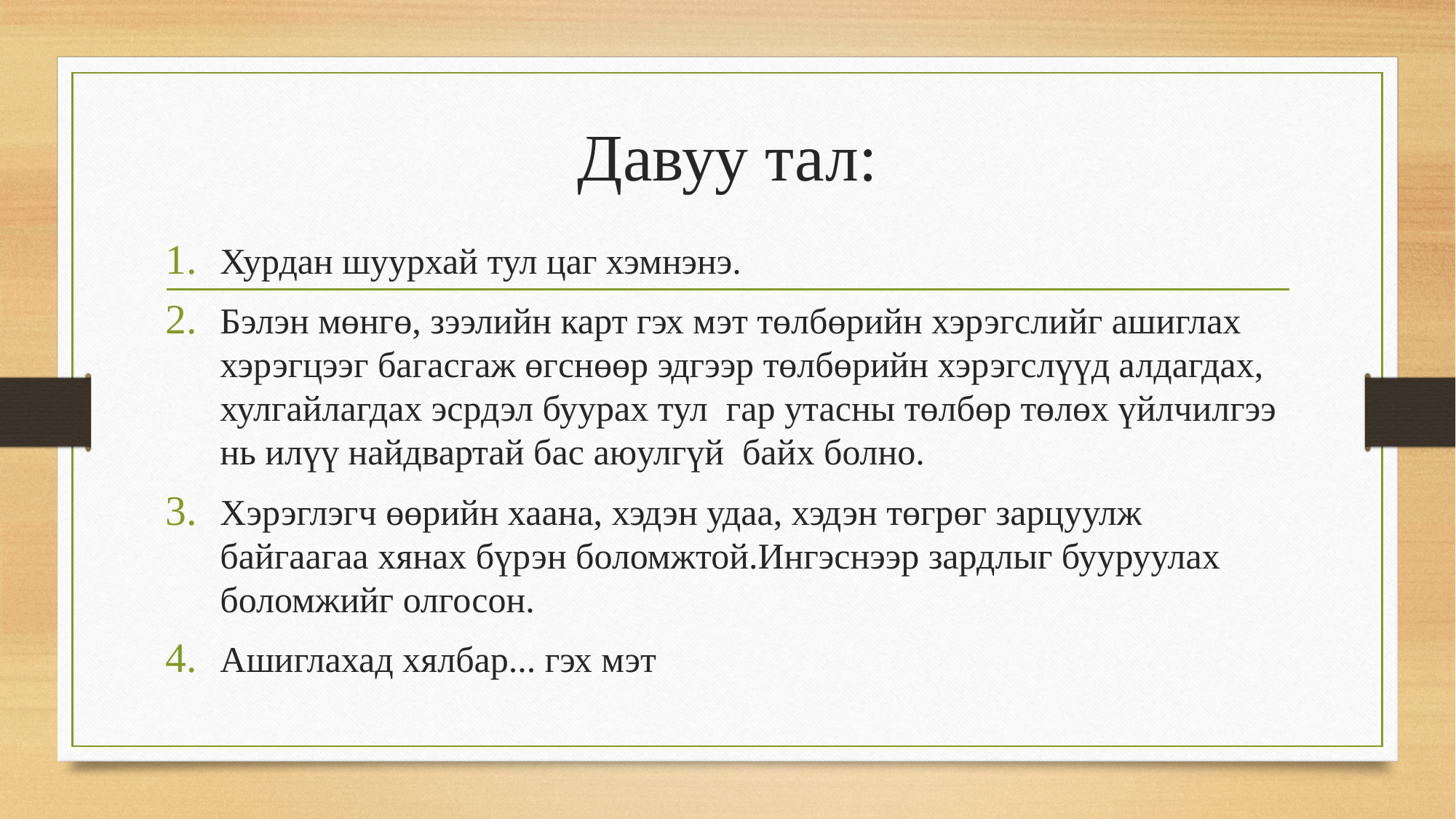

# Давуу тал:
Хурдан шуурхай тул цаг хэмнэнэ.
Бэлэн мөнгө, зээлийн карт гэх мэт төлбөрийн хэрэгслийг ашиглах хэрэгцээг багасгаж өгснөөр эдгээр төлбөрийн хэрэгслүүд алдагдах, хулгайлагдах эсрдэл буурах тул  гар утасны төлбөр төлөх үйлчилгээ нь илүү найдвартай бас аюулгүй  байх болно.
Хэрэглэгч өөрийн хаана, хэдэн удаа, хэдэн төгрөг зарцуулж байгаагаа хянах бүрэн боломжтой.Ингэснээр зардлыг бууруулах боломжийг олгосон.
Ашиглахад хялбар... гэх мэт